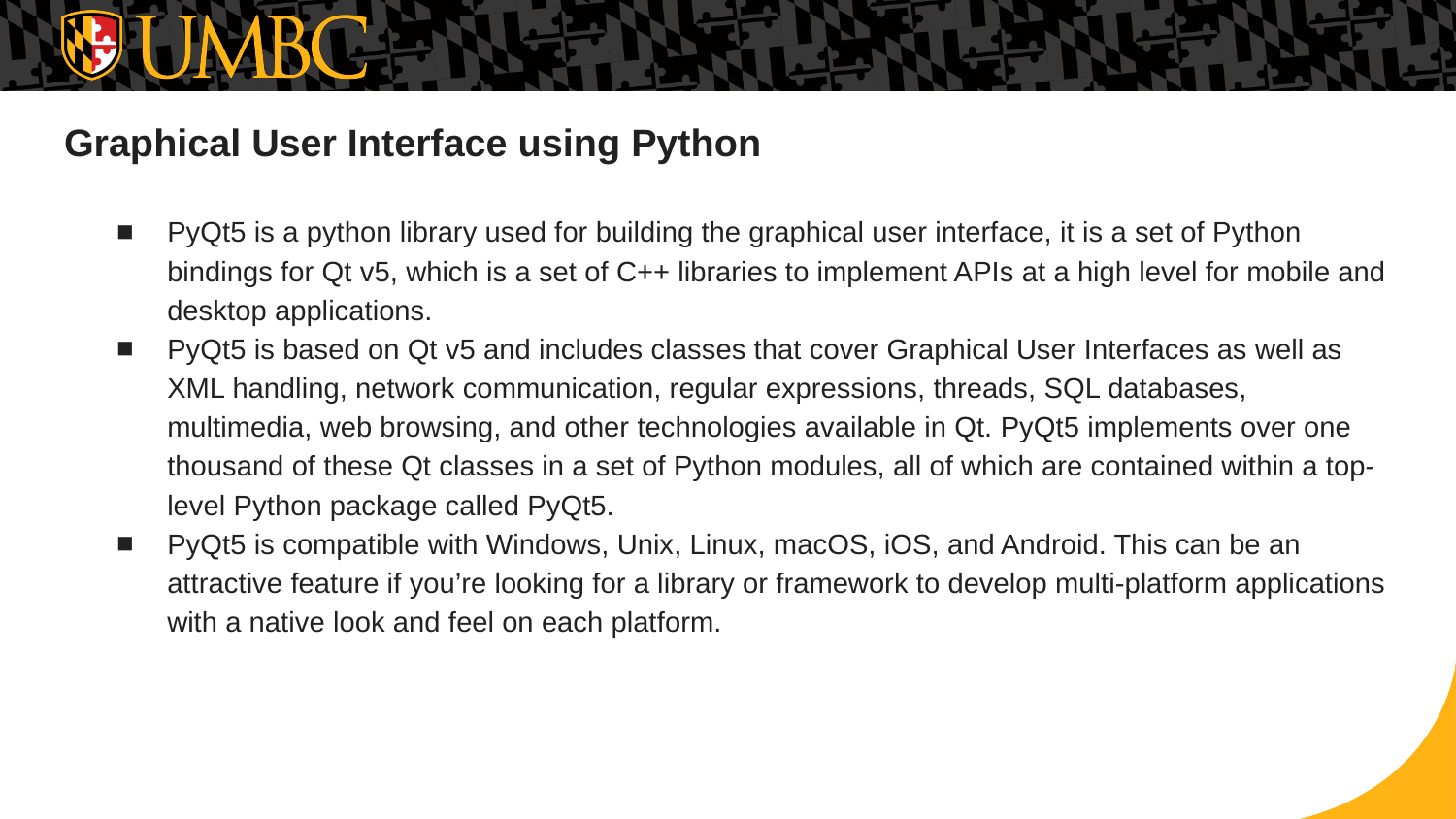

# Graphical User Interface using Python
PyQt5 is a python library used for building the graphical user interface, it is a set of Python bindings for Qt v5, which is a set of C++ libraries to implement APIs at a high level for mobile and desktop applications.
PyQt5 is based on Qt v5 and includes classes that cover Graphical User Interfaces as well as XML handling, network communication, regular expressions, threads, SQL databases, multimedia, web browsing, and other technologies available in Qt. PyQt5 implements over one thousand of these Qt classes in a set of Python modules, all of which are contained within a top-level Python package called PyQt5.
PyQt5 is compatible with Windows, Unix, Linux, macOS, iOS, and Android. This can be an attractive feature if you’re looking for a library or framework to develop multi-platform applications with a native look and feel on each platform.